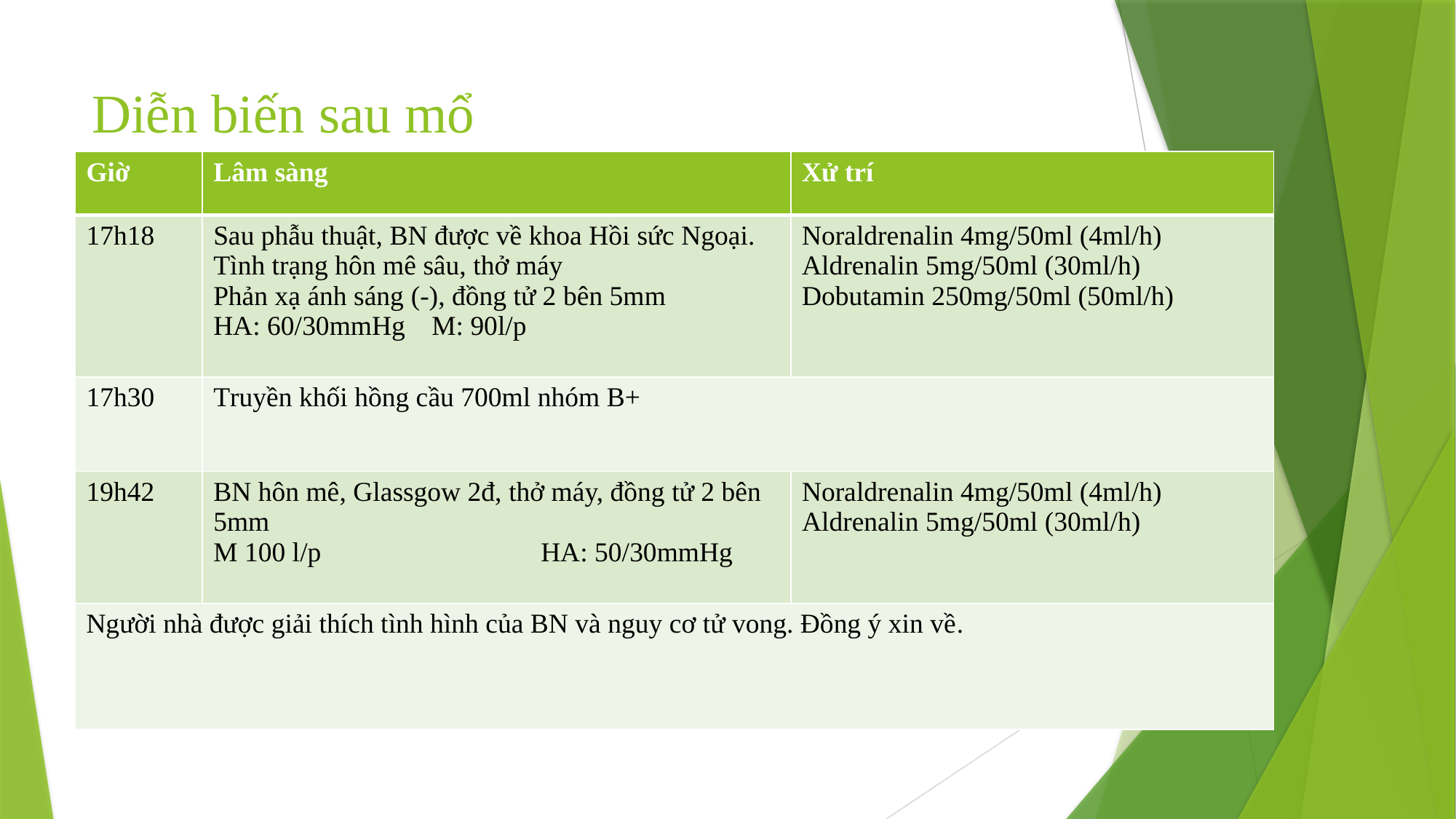

# Diễn biến sau mổ
| Giờ | Lâm sàng | Xử trí |
| --- | --- | --- |
| 17h18 | Sau phẫu thuật, BN được về khoa Hồi sức Ngoại. Tình trạng hôn mê sâu, thở máy Phản xạ ánh sáng (-), đồng tử 2 bên 5mm HA: 60/30mmHg M: 90l/p | Noraldrenalin 4mg/50ml (4ml/h) Aldrenalin 5mg/50ml (30ml/h) Dobutamin 250mg/50ml (50ml/h) |
| 17h30 | Truyền khối hồng cầu 700ml nhóm B+ |  |
| 19h42 | BN hôn mê, Glassgow 2đ, thở máy, đồng tử 2 bên 5mm M 100 l/p HA: 50/30mmHg | Noraldrenalin 4mg/50ml (4ml/h) Aldrenalin 5mg/50ml (30ml/h) |
| Người nhà được giải thích tình hình của BN và nguy cơ tử vong. Đồng ý xin về. |  |  |